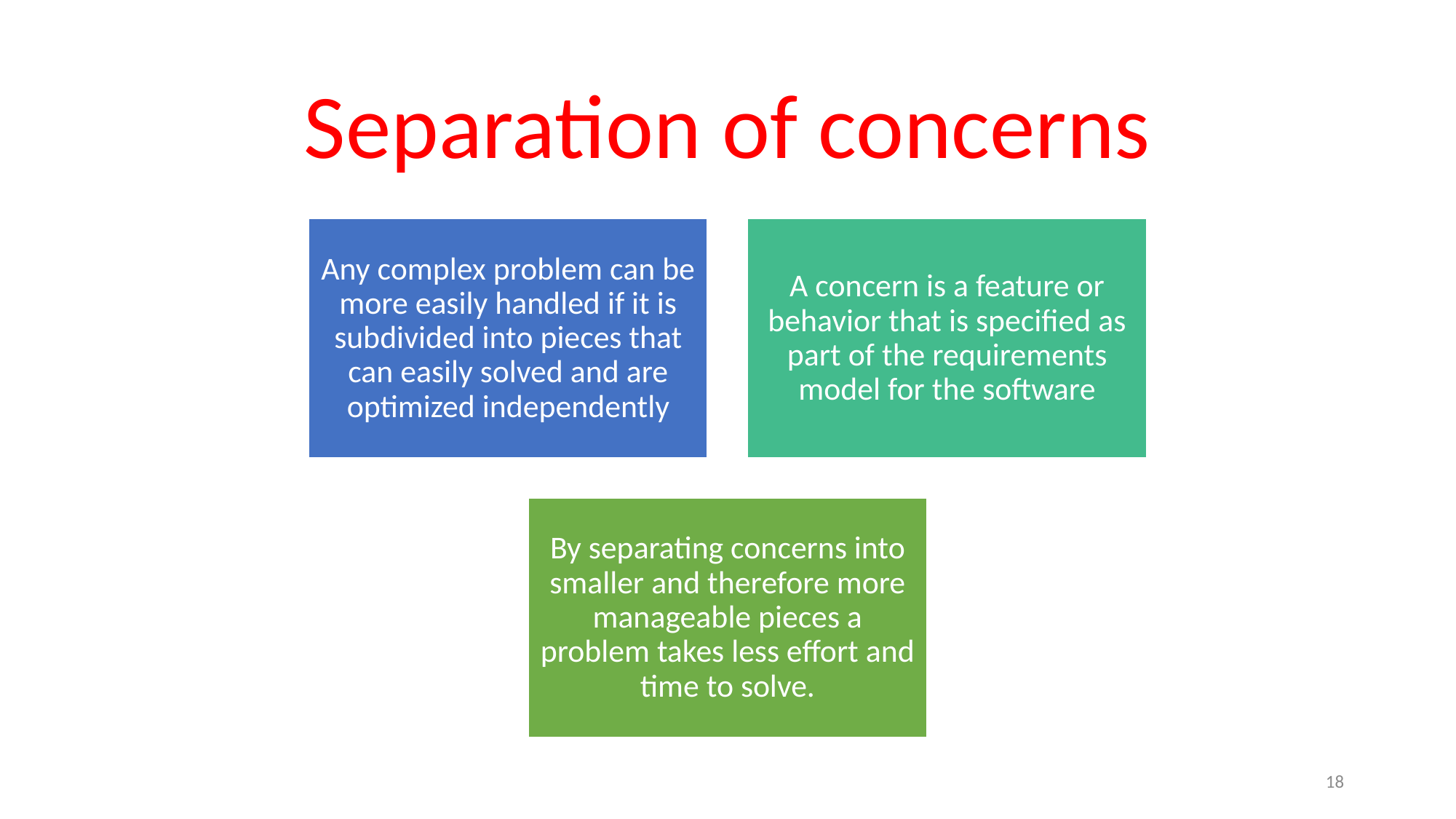

# Separation of concerns
Any complex problem can be more easily handled if it is subdivided into pieces that can easily solved and are optimized independently
A concern is a feature or behavior that is specified as part of the requirements model for the software
By separating concerns into smaller and therefore more manageable pieces a problem takes less effort and time to solve.
18